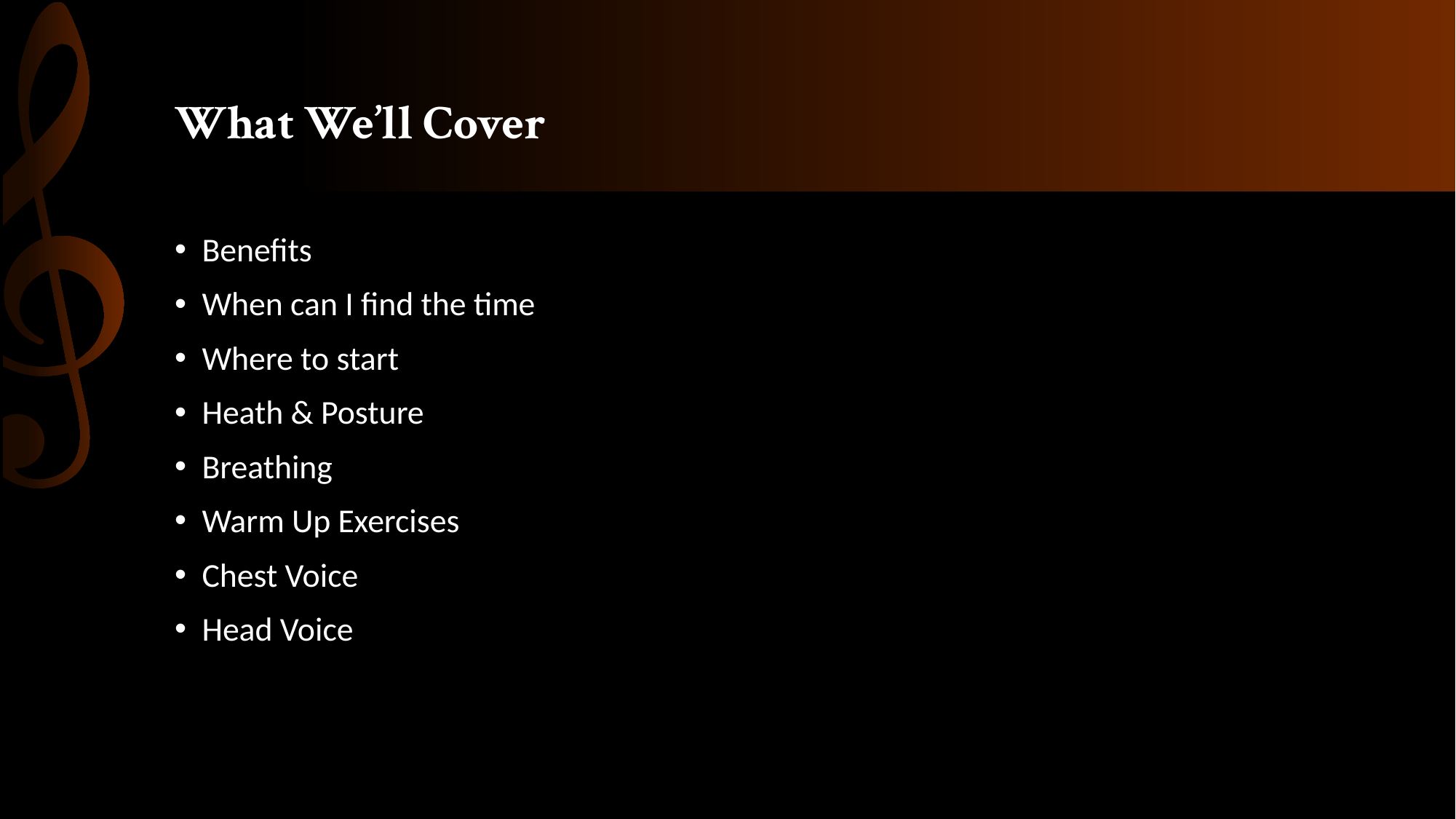

# What We’ll Cover
Benefits
When can I find the time
Where to start
Heath & Posture
Breathing
Warm Up Exercises
Chest Voice
Head Voice